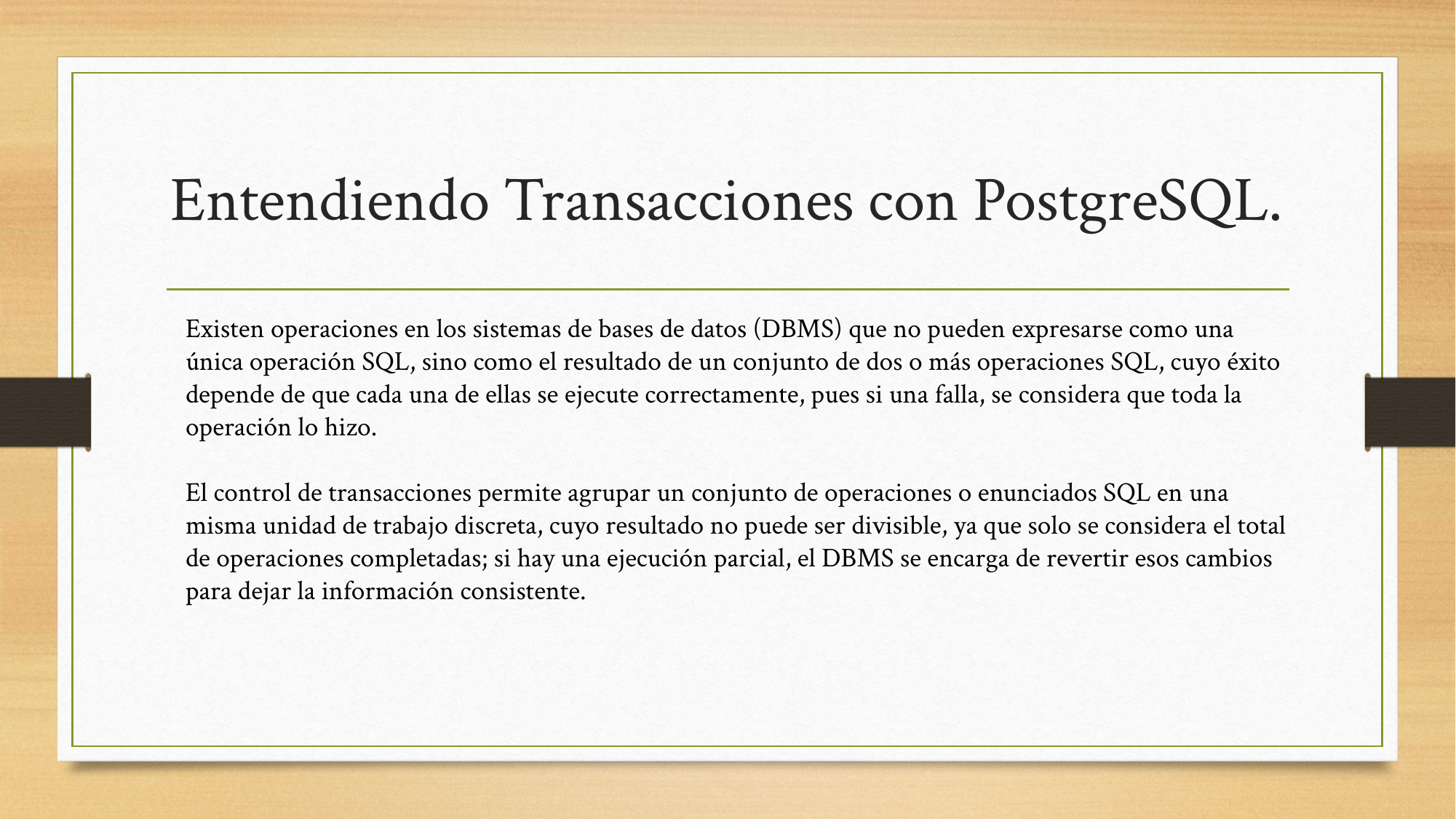

# Entendiendo Transacciones con PostgreSQL.
Existen operaciones en los sistemas de bases de datos (DBMS) que no pueden expresarse como una única operación SQL, sino como el resultado de un conjunto de dos o más operaciones SQL, cuyo éxito depende de que cada una de ellas se ejecute correctamente, pues si una falla, se considera que toda la operación lo hizo.

El control de transacciones permite agrupar un conjunto de operaciones o enunciados SQL en una misma unidad de trabajo discreta, cuyo resultado no puede ser divisible, ya que solo se considera el total de operaciones completadas; si hay una ejecución parcial, el DBMS se encarga de revertir esos cambios para dejar la información consistente.